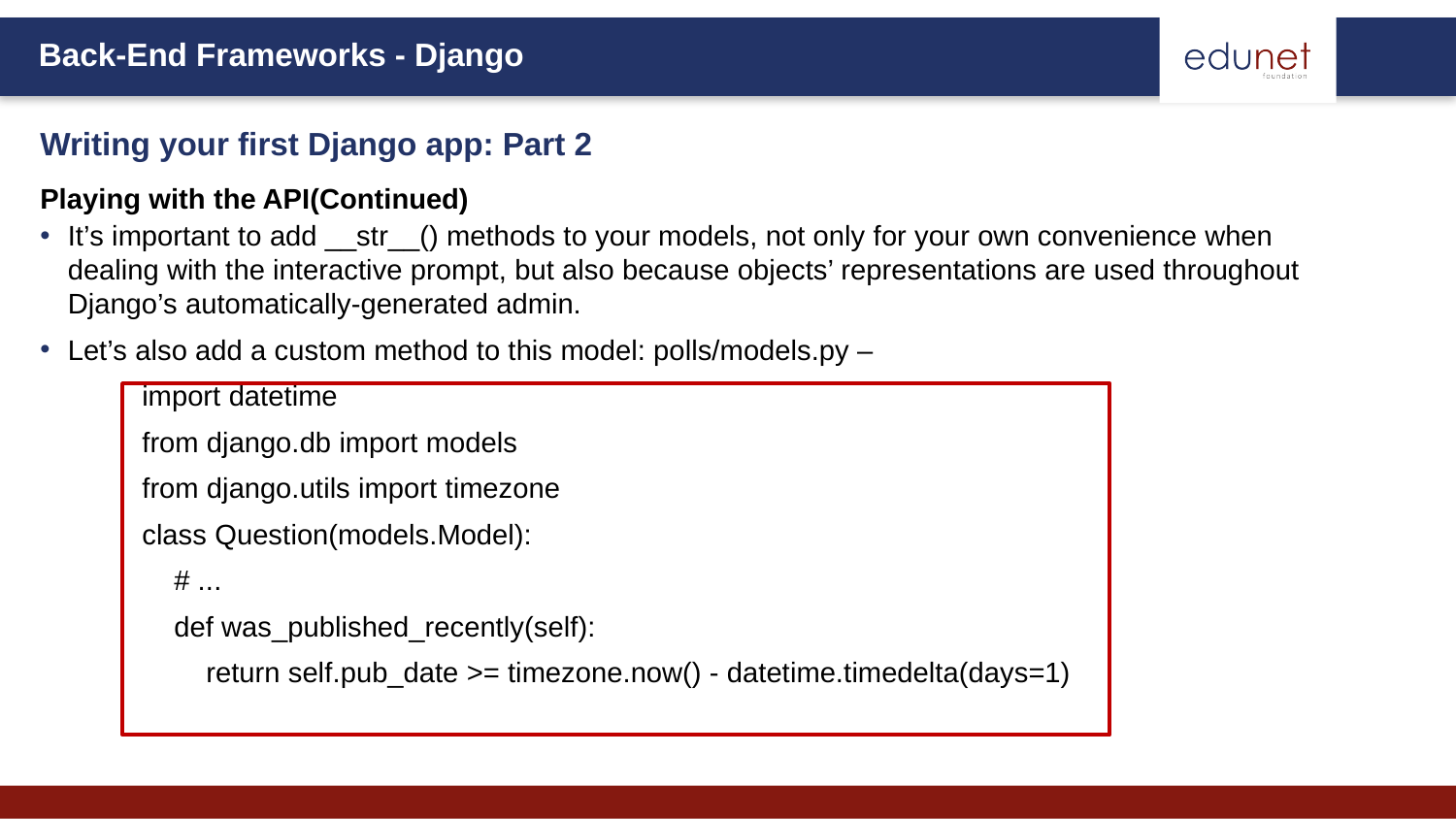

Writing your first Django app: Part 2
Playing with the API(Continued)
It’s important to add __str__() methods to your models, not only for your own convenience when dealing with the interactive prompt, but also because objects’ representations are used throughout Django’s automatically-generated admin.
Let’s also add a custom method to this model: polls/models.py –
import datetime
from django.db import models
from django.utils import timezone
class Question(models.Model):
    # ...
    def was_published_recently(self):
        return self.pub_date >= timezone.now() - datetime.timedelta(days=1)